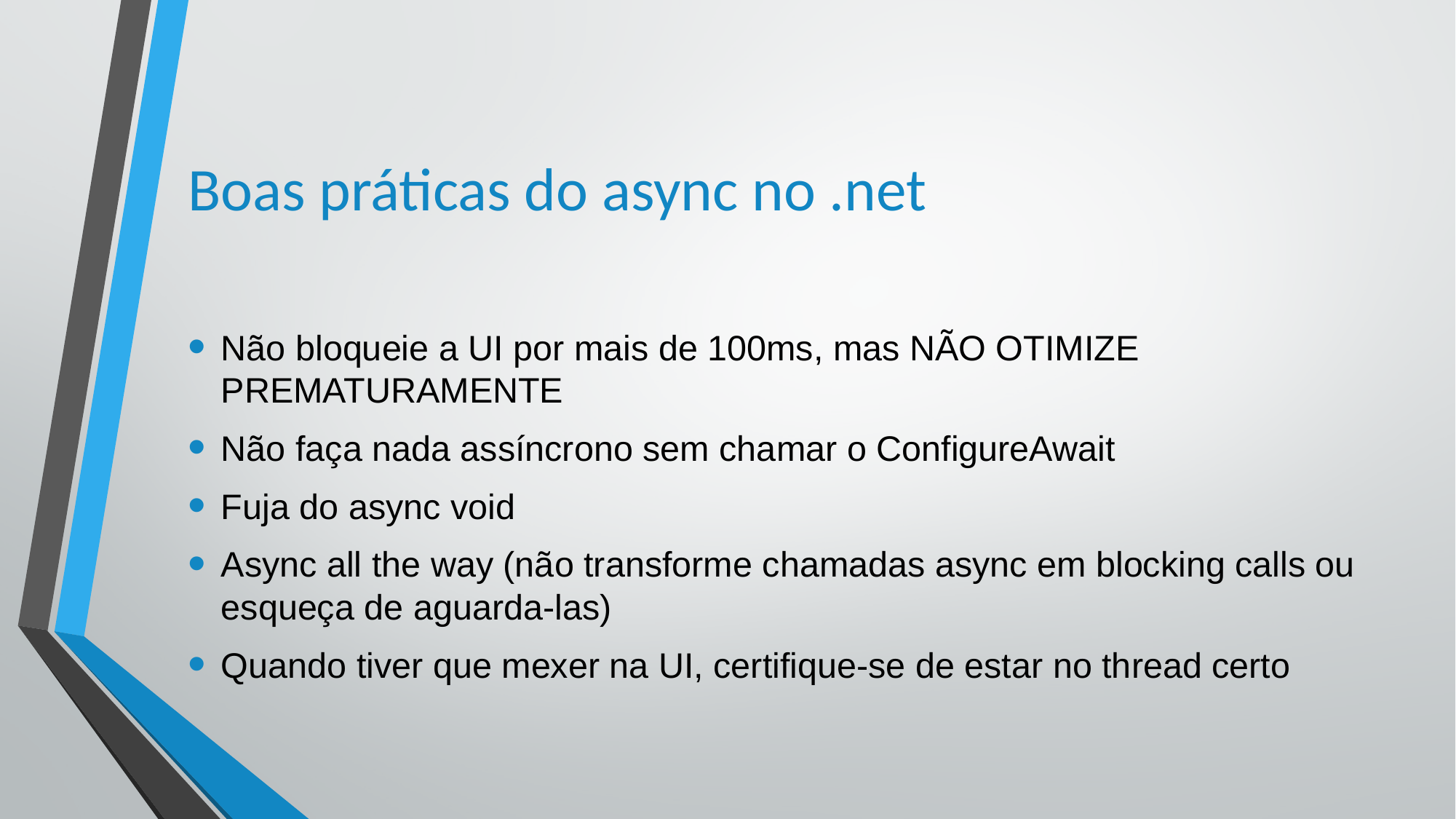

# Boas práticas do async no .net
Não bloqueie a UI por mais de 100ms, mas NÃO OTIMIZE PREMATURAMENTE
Não faça nada assíncrono sem chamar o ConfigureAwait
Fuja do async void
Async all the way (não transforme chamadas async em blocking calls ou esqueça de aguarda-las)
Quando tiver que mexer na UI, certifique-se de estar no thread certo